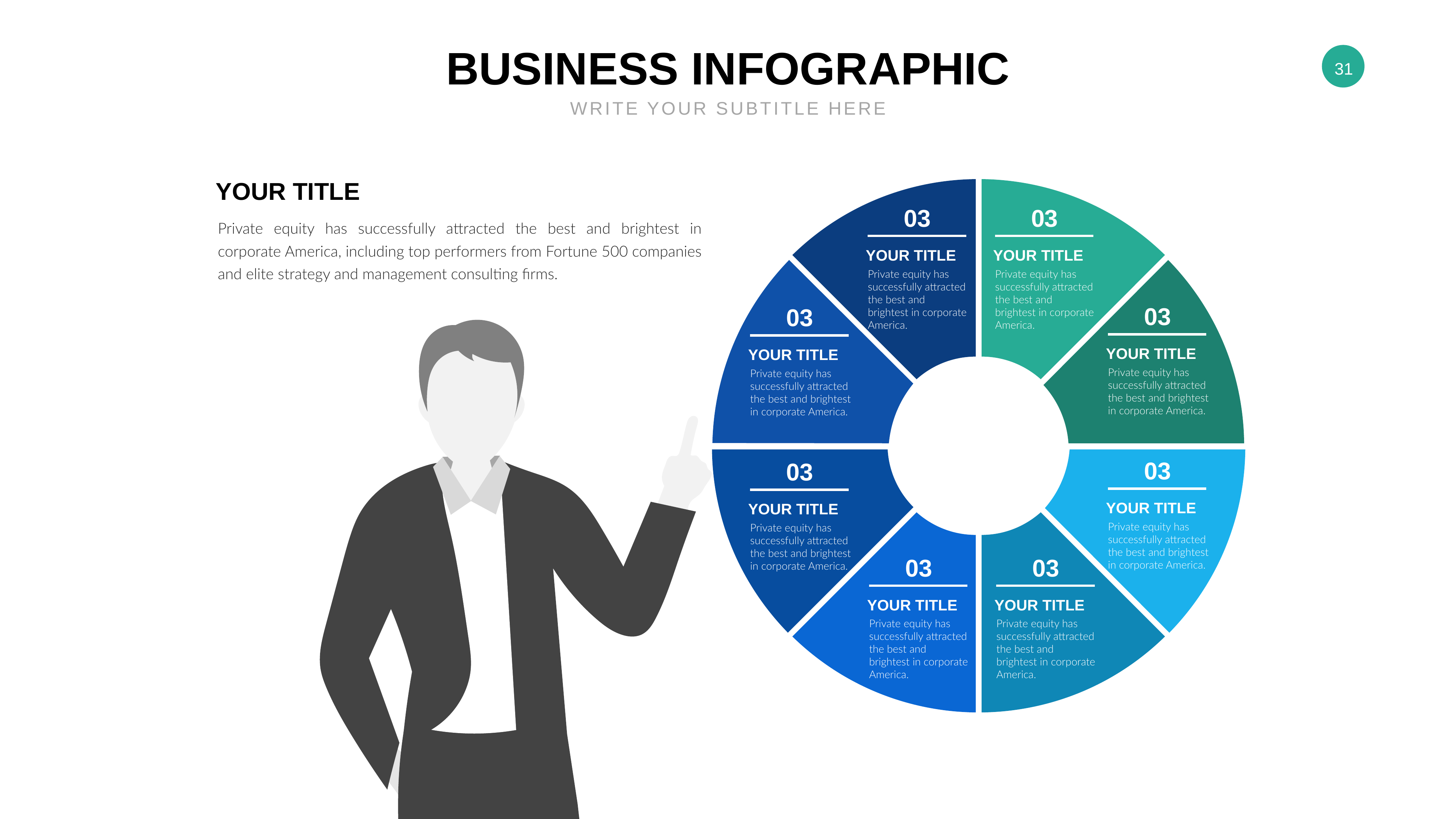

BUSINESS INFOGRAPHIC
WRITE YOUR SUBTITLE HERE
YOUR TITLE

03
YOUR TITLE
Private equity has successfully attracted the best and brightest in corporate America.
03
YOUR TITLE
Private equity has successfully attracted the best and brightest in corporate America.
Private equity has successfully attracted the best and brightest in corporate America, including top performers from Fortune 500 companies and elite strategy and management consulting firms.

03
YOUR TITLE
Private equity has successfully attracted the best and brightest in corporate America.
03
YOUR TITLE
Private equity has successfully attracted the best and brightest in corporate America.

03
YOUR TITLE
Private equity has successfully attracted the best and brightest in corporate America.
03
YOUR TITLE
Private equity has successfully attracted the best and brightest in corporate America.

03
YOUR TITLE
Private equity has successfully attracted the best and brightest in corporate America.
03
YOUR TITLE
Private equity has successfully attracted the best and brightest in corporate America.